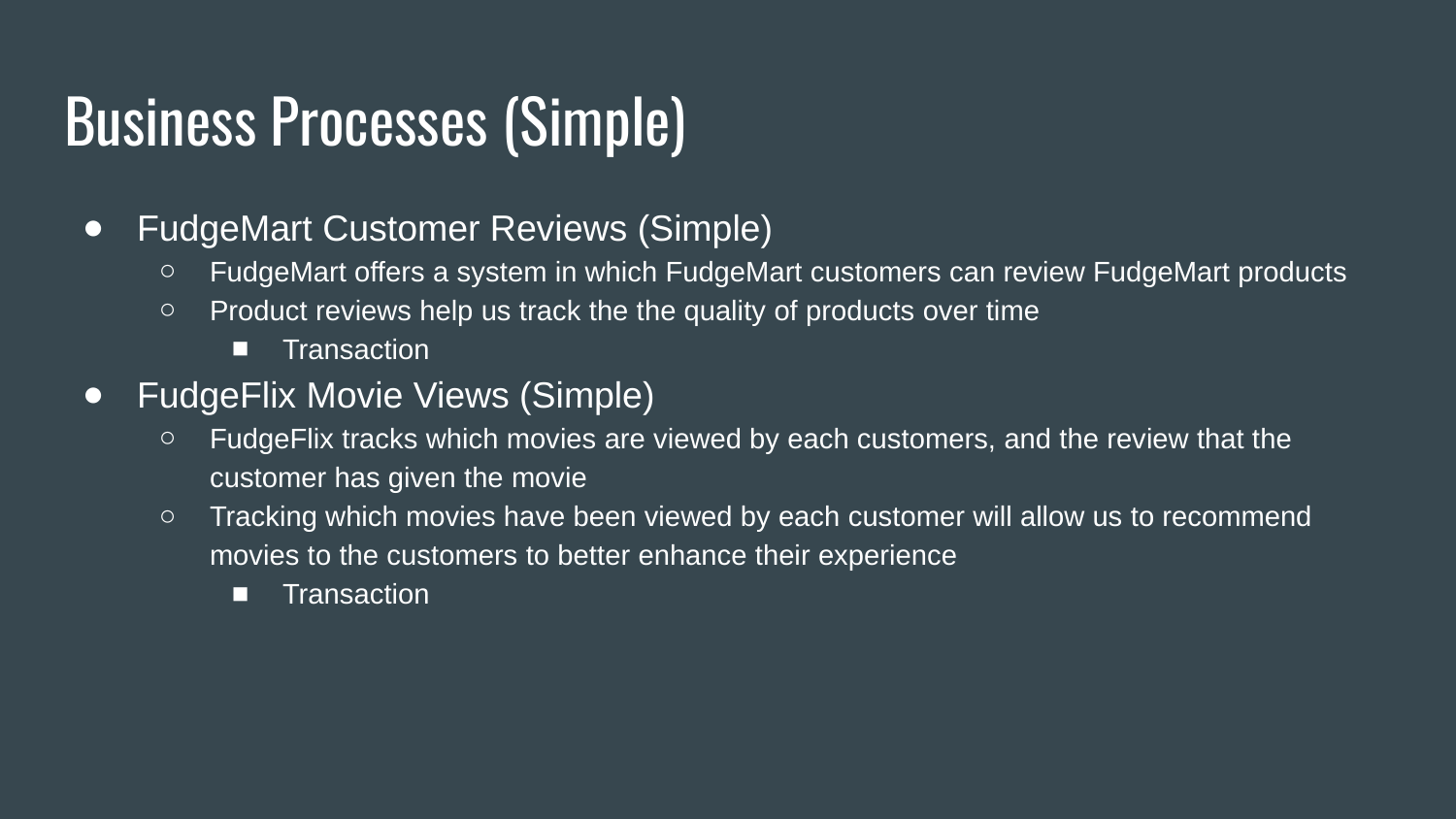

# Business Processes (Simple)
FudgeMart Customer Reviews (Simple)
FudgeMart offers a system in which FudgeMart customers can review FudgeMart products
Product reviews help us track the the quality of products over time
Transaction
FudgeFlix Movie Views (Simple)
FudgeFlix tracks which movies are viewed by each customers, and the review that the customer has given the movie
Tracking which movies have been viewed by each customer will allow us to recommend movies to the customers to better enhance their experience
Transaction